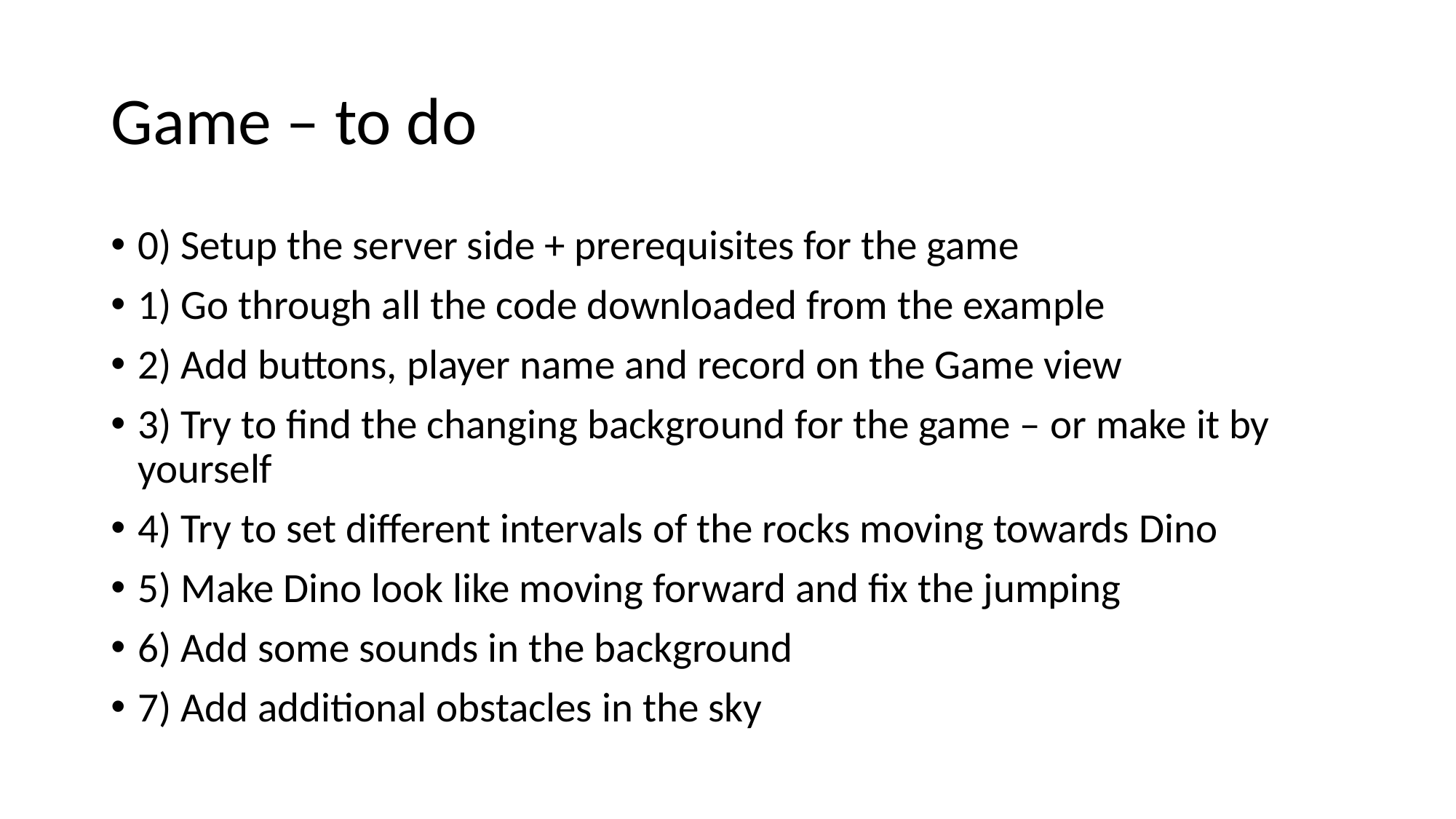

# Game – to do
0) Setup the server side + prerequisites for the game
1) Go through all the code downloaded from the example
2) Add buttons, player name and record on the Game view
3) Try to find the changing background for the game – or make it by yourself
4) Try to set different intervals of the rocks moving towards Dino
5) Make Dino look like moving forward and fix the jumping
6) Add some sounds in the background
7) Add additional obstacles in the sky